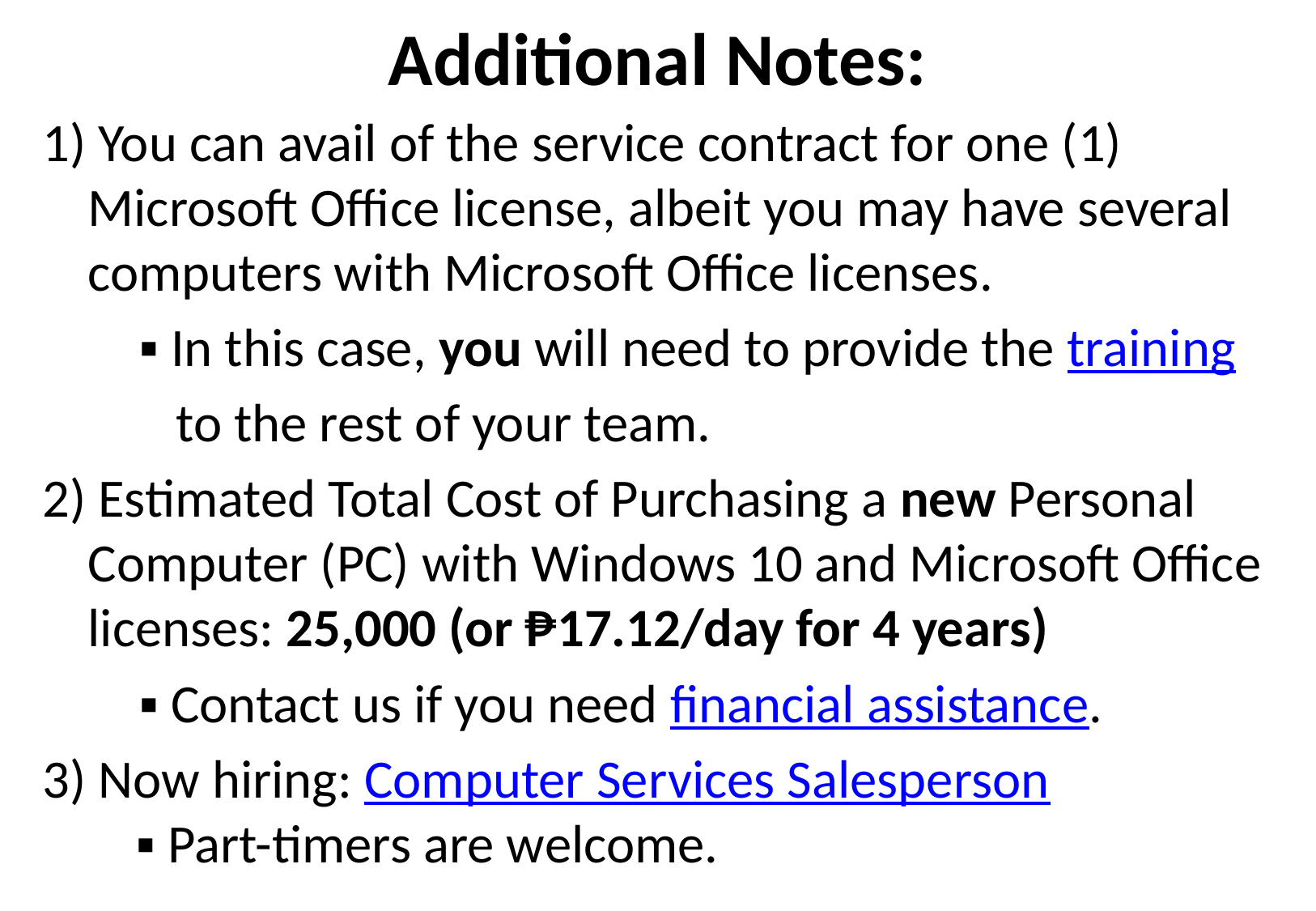

# Additional Notes:
1) You can avail of the service contract for one (1) Microsoft Office license, albeit you may have several computers with Microsoft Office licenses.
        ▪ In this case, you will need to provide the training
           to the rest of your team.
2) Estimated Total Cost of Purchasing a new Personal Computer (PC) with Windows 10 and Microsoft Office licenses: 25,000 (or ₱17.12/day for 4 years)
        ▪ Contact us if you need financial assistance.
3) Now hiring: Computer Services Salesperson
    ▪ Part-timers are welcome.